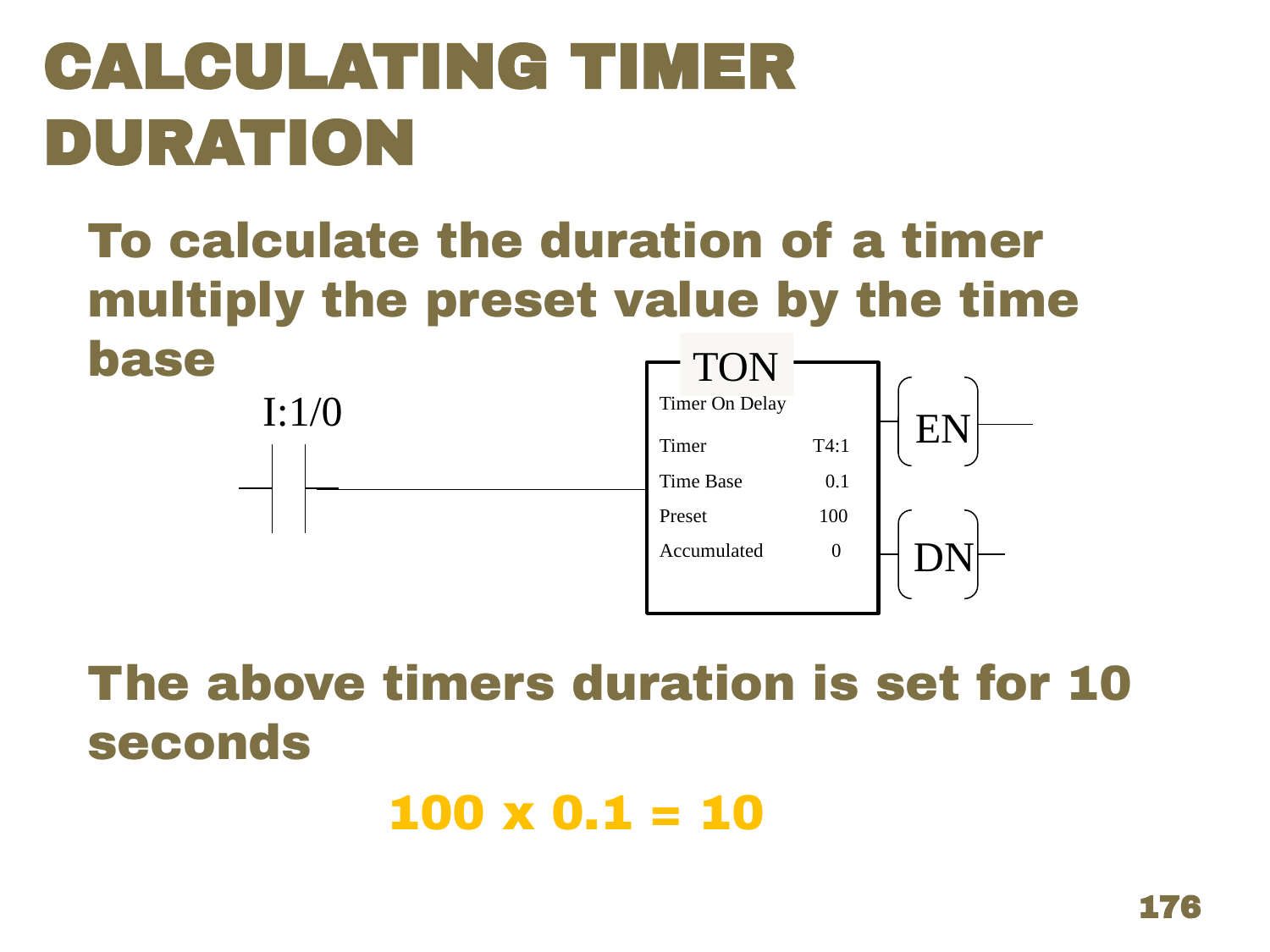

CALCULATING TIMER DURATION
To calculate the duration of a timer multiply the preset value by the time base
TON

I:1/0

Timer On Delay
EN
Timer                      T4:1
Time Base                 0.1
Preset                       100
Accumulated              0

DN
The above timers duration is set for 10 seconds
100 x 0.1 = 10
176